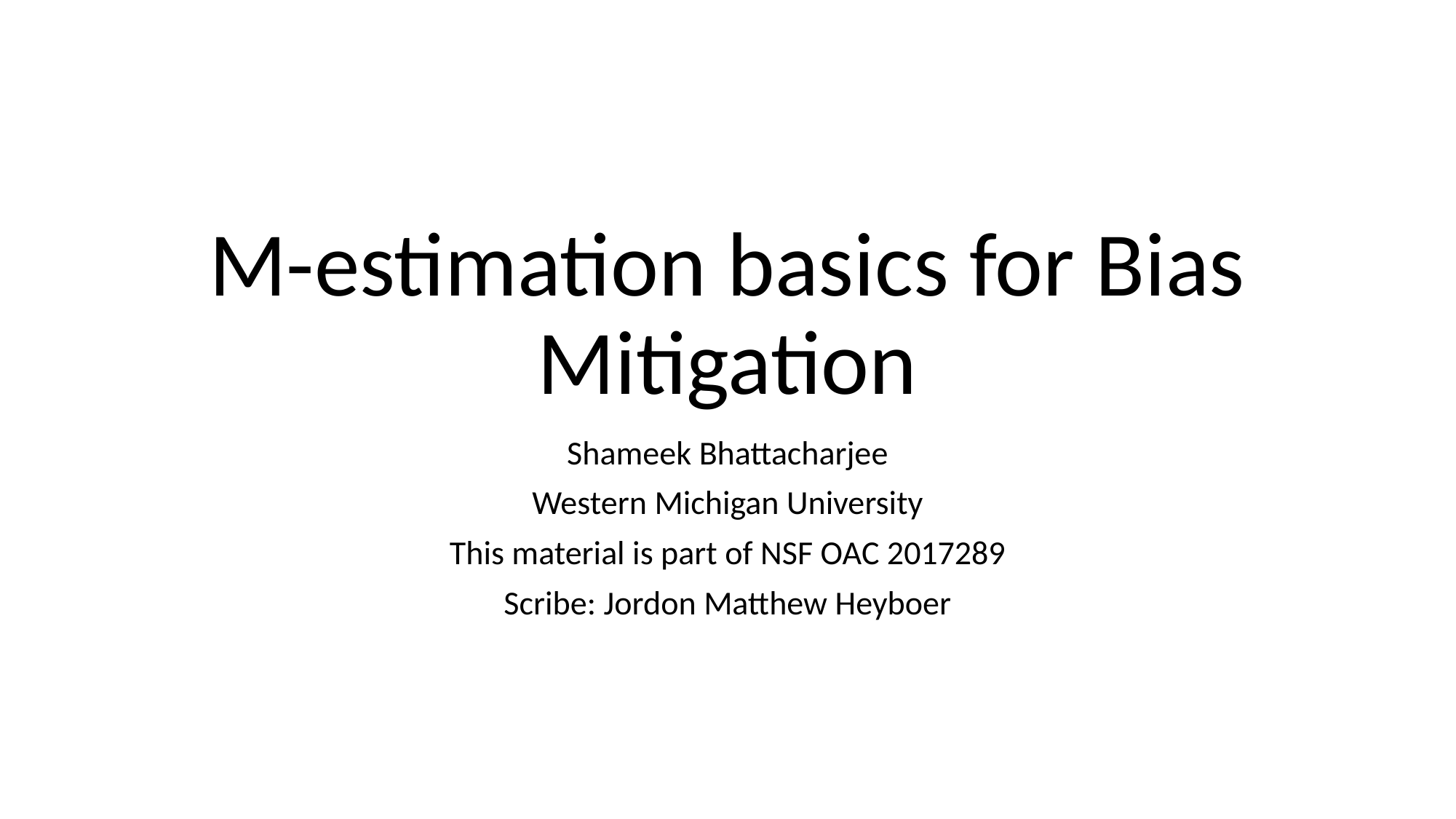

# M-estimation basics for Bias Mitigation
Shameek Bhattacharjee
Western Michigan University
This material is part of NSF OAC 2017289
Scribe: Jordon Matthew Heyboer